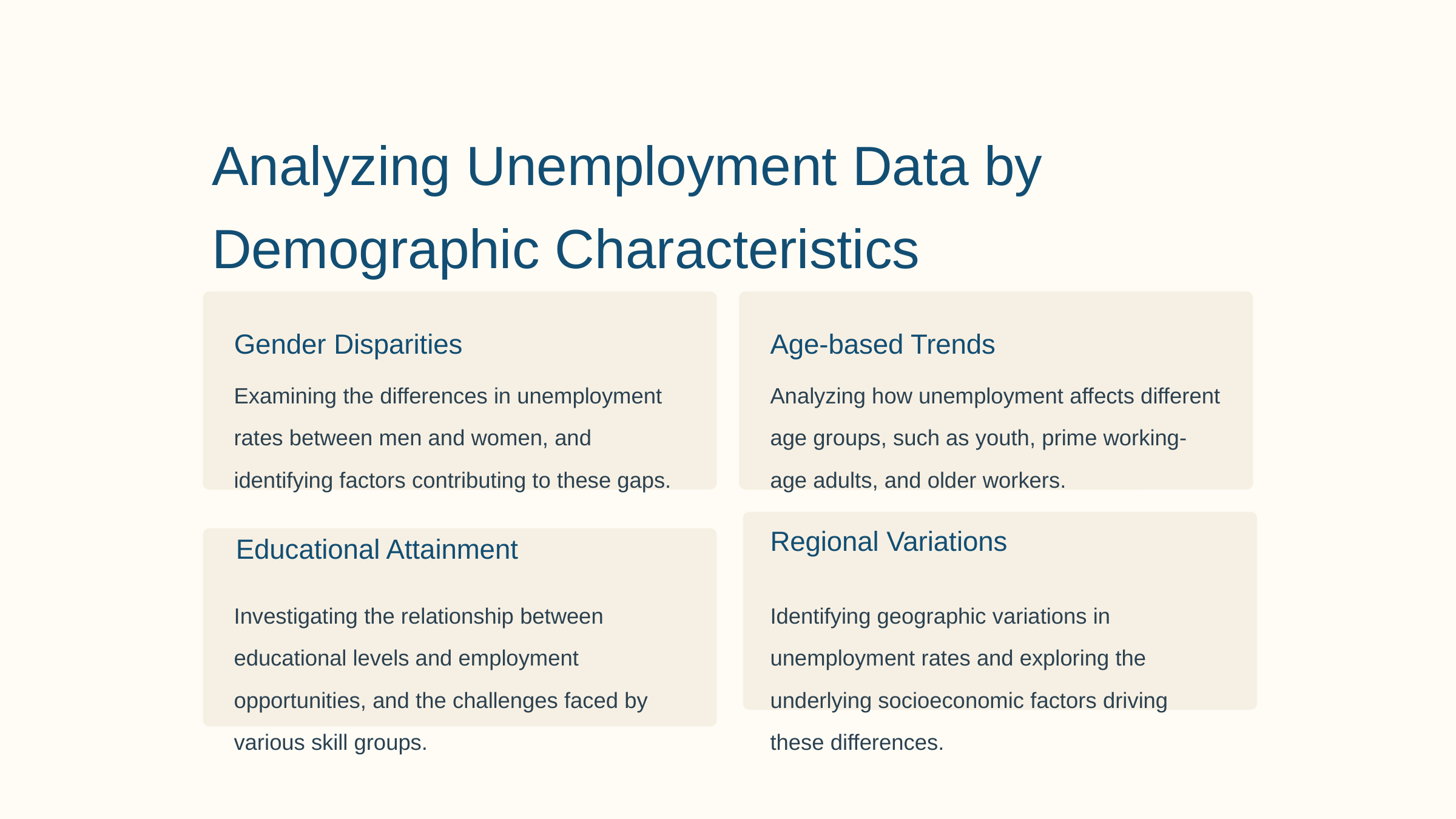

Analyzing Unemployment Data by Demographic Characteristics

Gender Disparities
Age-based Trends
Examining the differences in unemployment rates between men and women, and identifying factors contributing to these gaps.
Analyzing how unemployment affects different age groups, such as youth, prime working-age adults, and older workers.
Regional Variations

Educational Attainment

Investigating the relationship between educational levels and employment opportunities, and the challenges faced by various skill groups.
Identifying geographic variations in unemployment rates and exploring the underlying socioeconomic factors driving these differences.